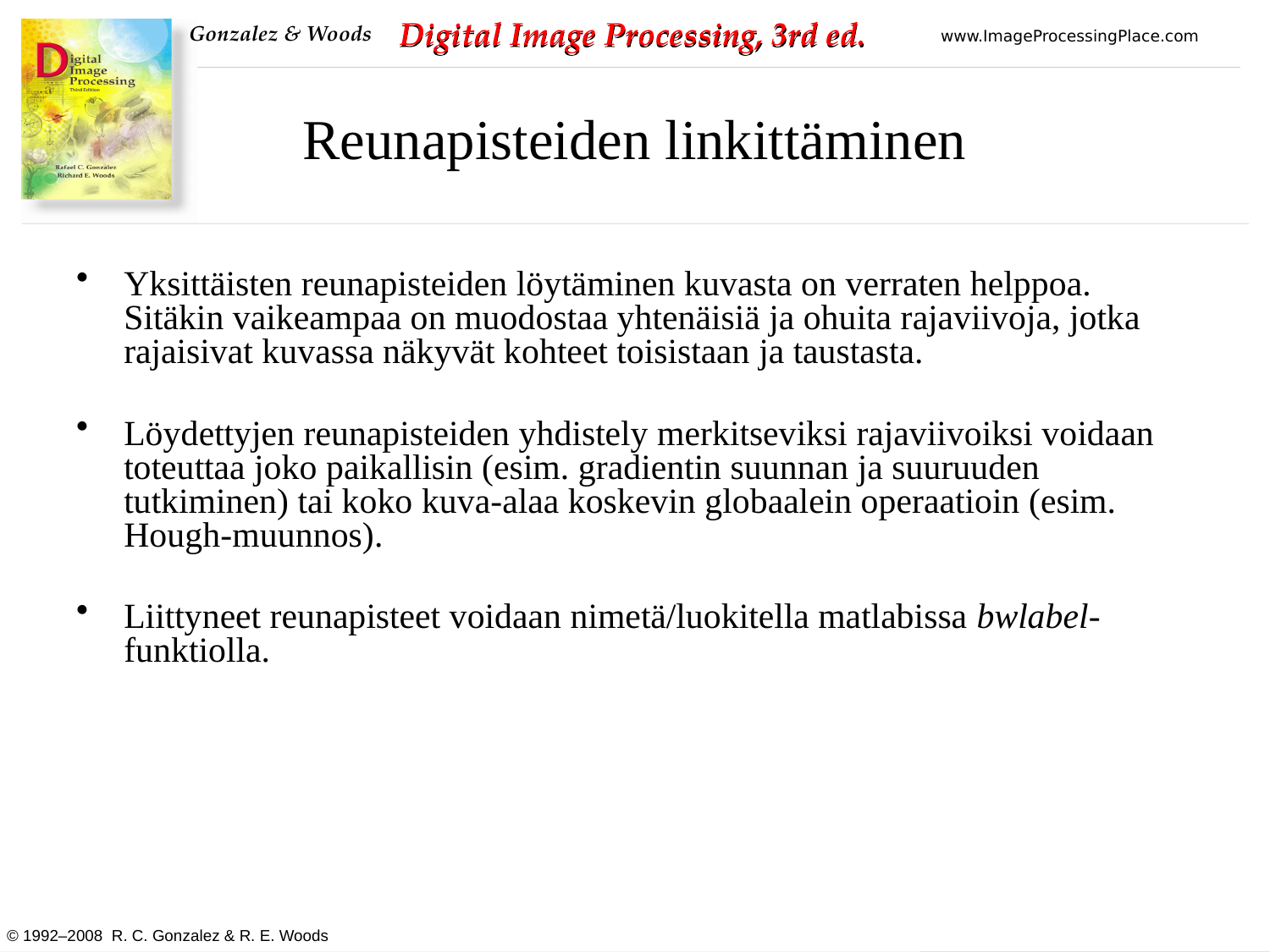

# Reunapisteiden linkittäminen
Yksittäisten reunapisteiden löytäminen kuvasta on verraten helppoa. Sitäkin vaikeampaa on muodostaa yhtenäisiä ja ohuita rajaviivoja, jotka rajaisivat kuvassa näkyvät kohteet toisistaan ja taustasta.

Löydettyjen reunapisteiden yhdistely merkitseviksi rajaviivoiksi voidaan toteuttaa joko paikallisin (esim. gradientin suunnan ja suuruuden tutkiminen) tai koko kuva-alaa koskevin globaalein operaatioin (esim. Hough-muunnos).

Liittyneet reunapisteet voidaan nimetä/luokitella matlabissa bwlabel-funktiolla.